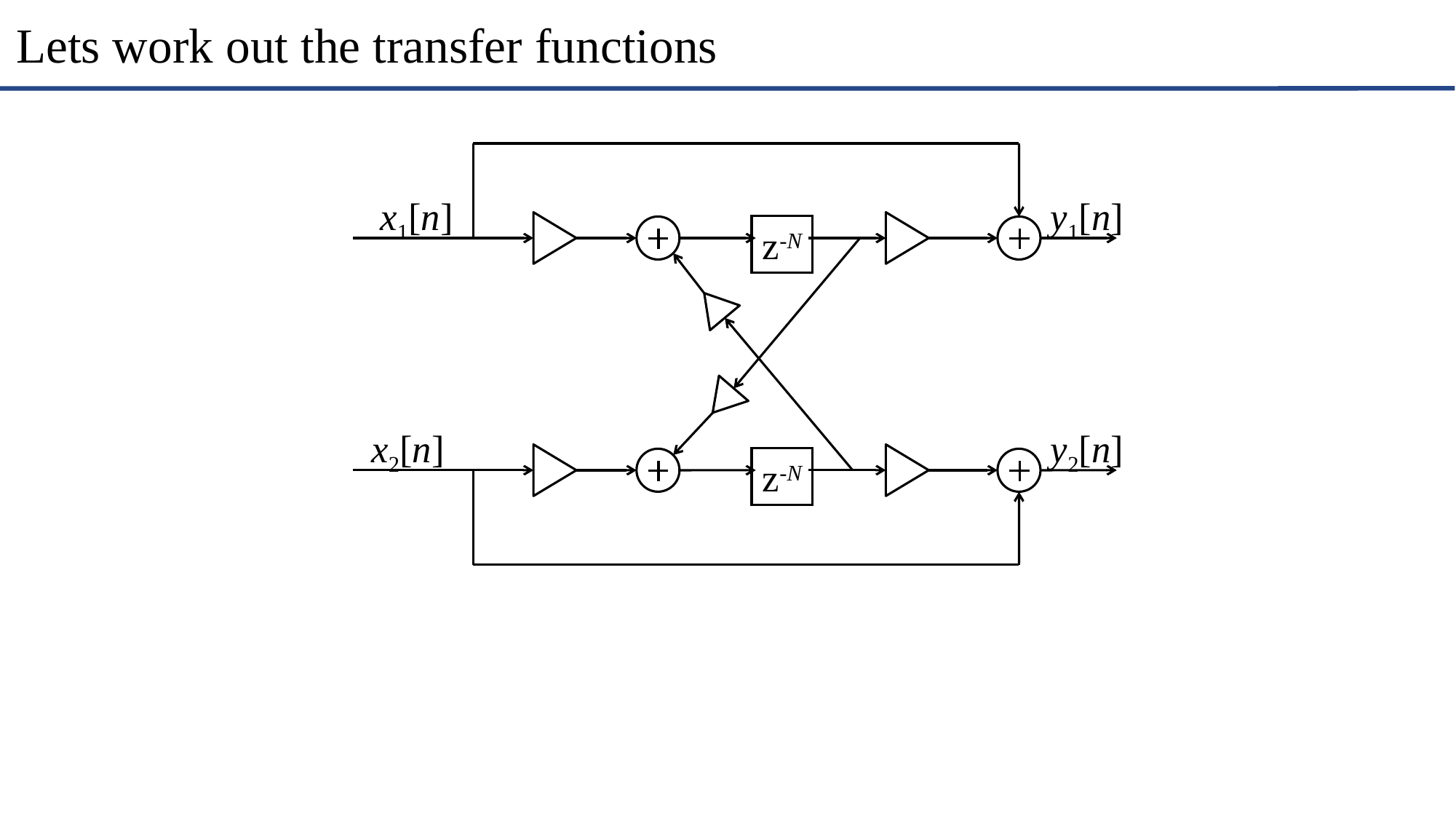

# Lets work out the transfer functions
x1[n]
y1[n]
z-N

x2[n]
y2[n]
z-N